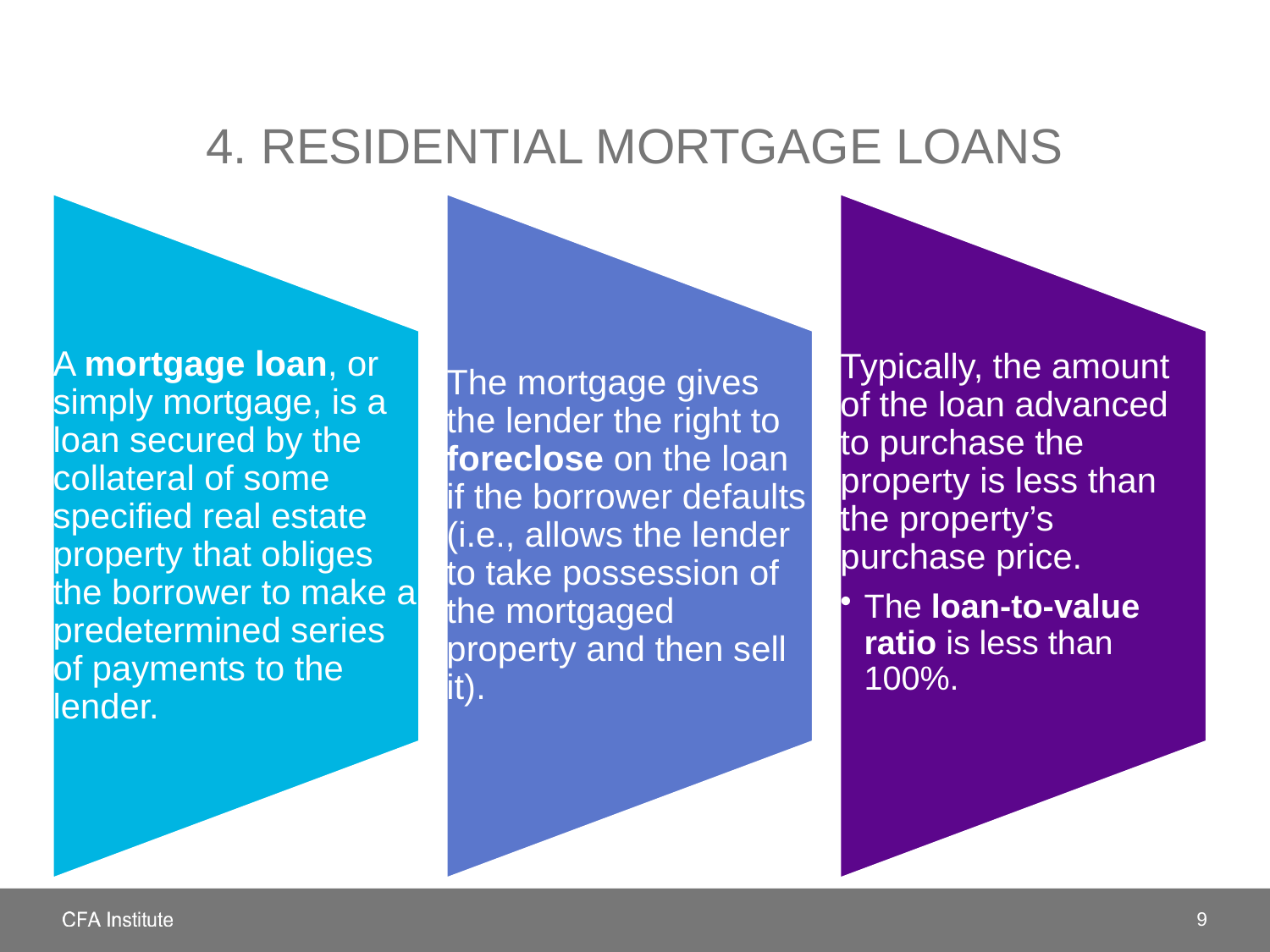

# 4. RESIDENTIAL MORTGAGE LOANS
A mortgage loan, or simply mortgage, is a loan secured by the collateral of some specified real estate property that obliges the borrower to make a predetermined series of payments to the lender.
The mortgage gives the lender the right to foreclose on the loan if the borrower defaults (i.e., allows the lender to take possession of the mortgaged property and then sell it).
Typically, the amount of the loan advanced to purchase the property is less than the property’s purchase price.
The loan-to-value ratio is less than 100%.
9